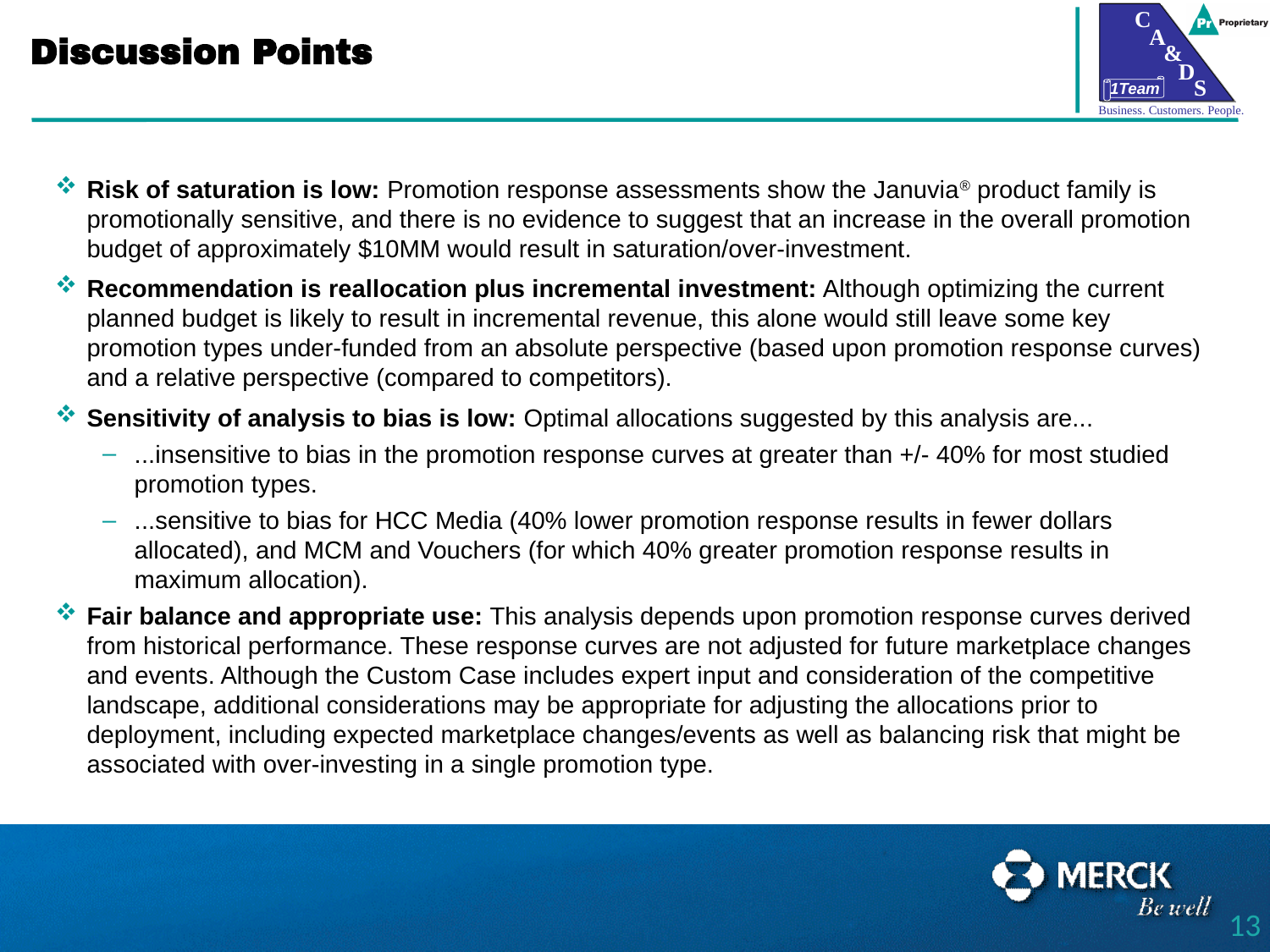

# Discussion Points
Risk of saturation is low: Promotion response assessments show the Januvia® product family is promotionally sensitive, and there is no evidence to suggest that an increase in the overall promotion budget of approximately $10MM would result in saturation/over-investment.
Recommendation is reallocation plus incremental investment: Although optimizing the current planned budget is likely to result in incremental revenue, this alone would still leave some key promotion types under-funded from an absolute perspective (based upon promotion response curves) and a relative perspective (compared to competitors).
Sensitivity of analysis to bias is low: Optimal allocations suggested by this analysis are...
...insensitive to bias in the promotion response curves at greater than +/- 40% for most studied promotion types.
...sensitive to bias for HCC Media (40% lower promotion response results in fewer dollars allocated), and MCM and Vouchers (for which 40% greater promotion response results in maximum allocation).
Fair balance and appropriate use: This analysis depends upon promotion response curves derived from historical performance. These response curves are not adjusted for future marketplace changes and events. Although the Custom Case includes expert input and consideration of the competitive landscape, additional considerations may be appropriate for adjusting the allocations prior to deployment, including expected marketplace changes/events as well as balancing risk that might be associated with over-investing in a single promotion type.